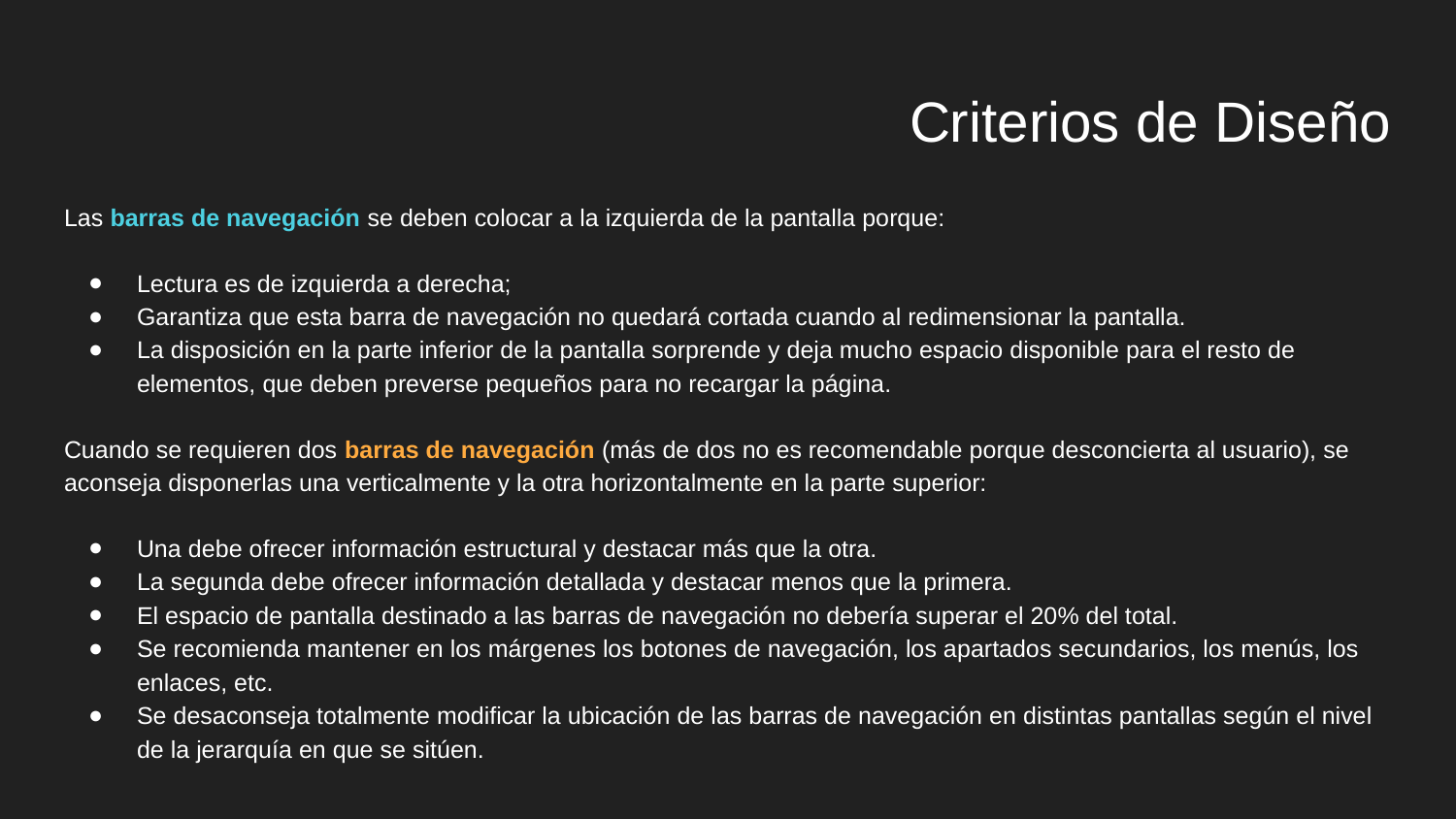

# Criterios de Diseño

Las barras de navegación se deben colocar a la izquierda de la pantalla porque:
Lectura es de izquierda a derecha;
Garantiza que esta barra de navegación no quedará cortada cuando al redimensionar la pantalla.
La disposición en la parte inferior de la pantalla sorprende y deja mucho espacio disponible para el resto de elementos, que deben preverse pequeños para no recargar la página.
Cuando se requieren dos barras de navegación (más de dos no es recomendable porque desconcierta al usuario), se aconseja disponerlas una verticalmente y la otra horizontalmente en la parte superior:
Una debe ofrecer información estructural y destacar más que la otra.
La segunda debe ofrecer información detallada y destacar menos que la primera.
El espacio de pantalla destinado a las barras de navegación no debería superar el 20% del total.
Se recomienda mantener en los márgenes los botones de navegación, los apartados secundarios, los menús, los enlaces, etc.
Se desaconseja totalmente modificar la ubicación de las barras de navegación en distintas pantallas según el nivel de la jerarquía en que se sitúen.